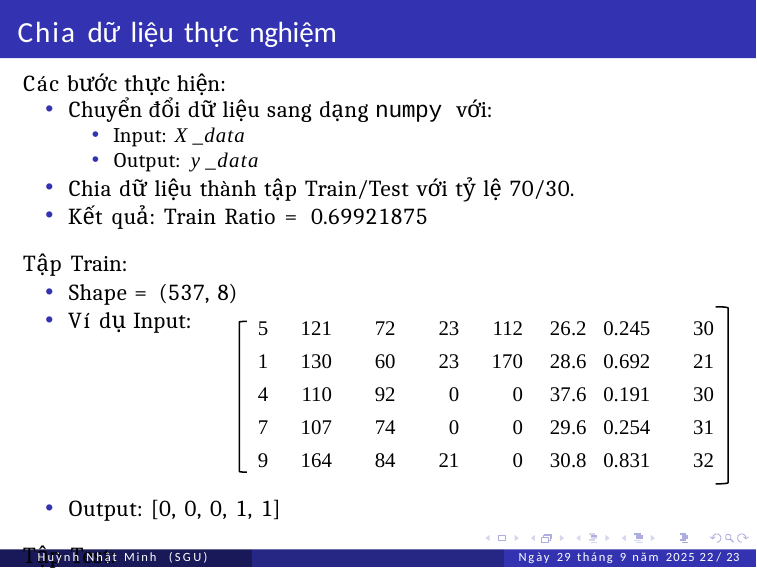

# Chia dữ liệu thực nghiệm
Các bước thực hiện:
Chuyển đổi dữ liệu sang dạng numpy với:
Input: X _data
Output: y _data
Chia dữ liệu thành tập Train/Test với tỷ lệ 70/30.
Kết quả: Train Ratio = 0.69921875
Tập Train:
Shape = (537, 8)
Ví dụ Input:

| 5 | 121 | 72 | 23 | 112 | 26.2 | 0.245 | 30 |
| --- | --- | --- | --- | --- | --- | --- | --- |
| 1 | 130 | 60 | 23 | 170 | 28.6 | 0.692 | 21 |
| 4 | 110 | 92 | 0 | 0 | 37.6 | 0.191 | 30 |
| 7 | 107 | 74 | 0 | 0 | 29.6 | 0.254 | 31 |
| 9 | 164 | 84 | 21 | 0 | 30.8 | 0.831 | 32 |

Output: [0, 0, 0, 1, 1]
Tập Test:

Huỳnh Nhật Minh (SGU)
Ngày 29 tháng 9 năm 2025 22 / 23